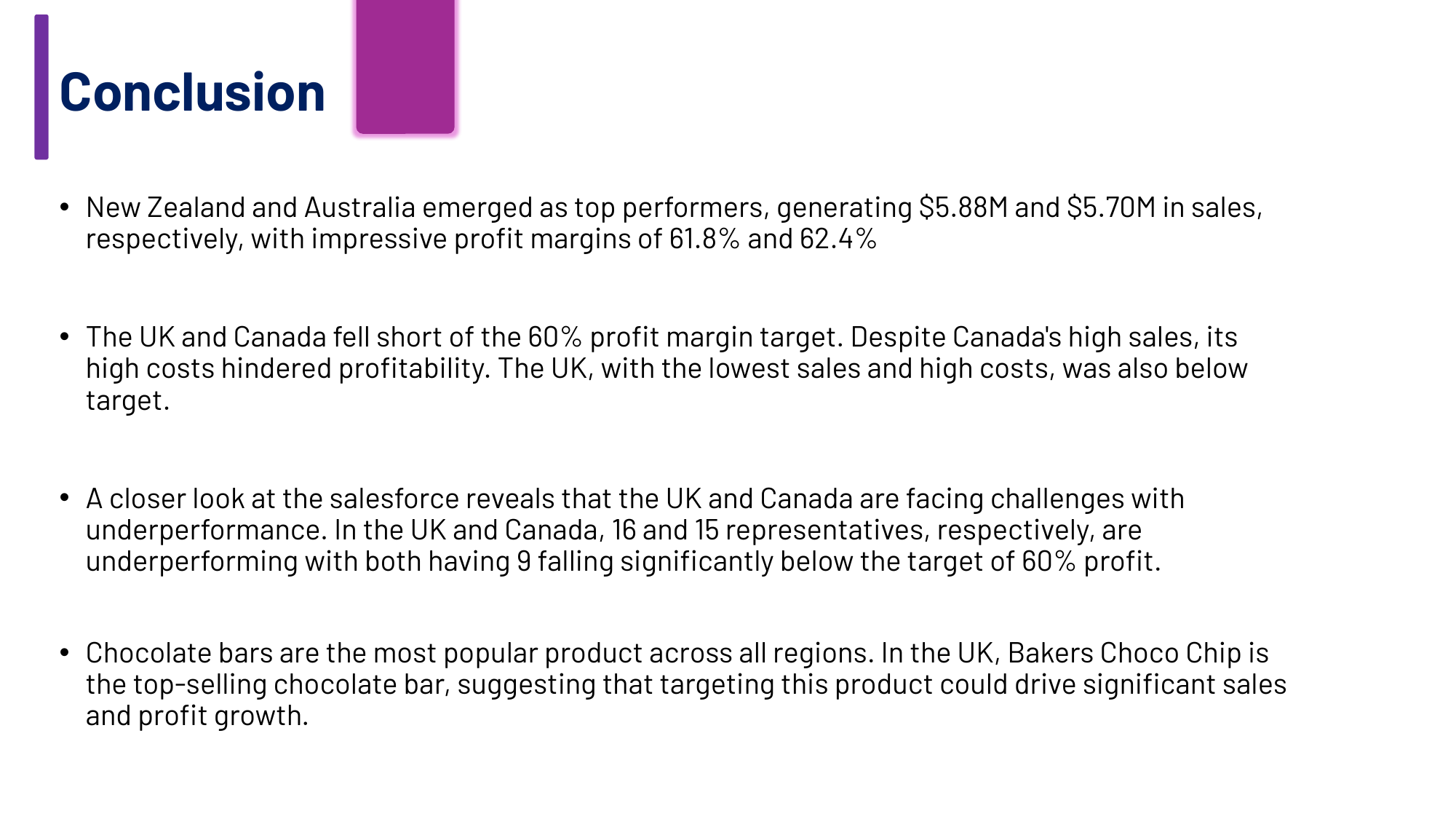

# Conclusion
New Zealand and Australia emerged as top performers, generating $5.88M and $5.70M in sales, respectively, with impressive profit margins of 61.8% and 62.4%

The UK and Canada fell short of the 60% profit margin target. Despite Canada's high sales, its high costs hindered profitability. The UK, with the lowest sales and high costs, was also below target.

A closer look at the salesforce reveals that the UK and Canada are facing challenges with underperformance. In the UK and Canada, 16 and 15 representatives, respectively, are underperforming with both having 9 falling significantly below the target of 60% profit.

Chocolate bars are the most popular product across all regions. In the UK, Bakers Choco Chip is the top-selling chocolate bar, suggesting that targeting this product could drive significant sales and profit growth.